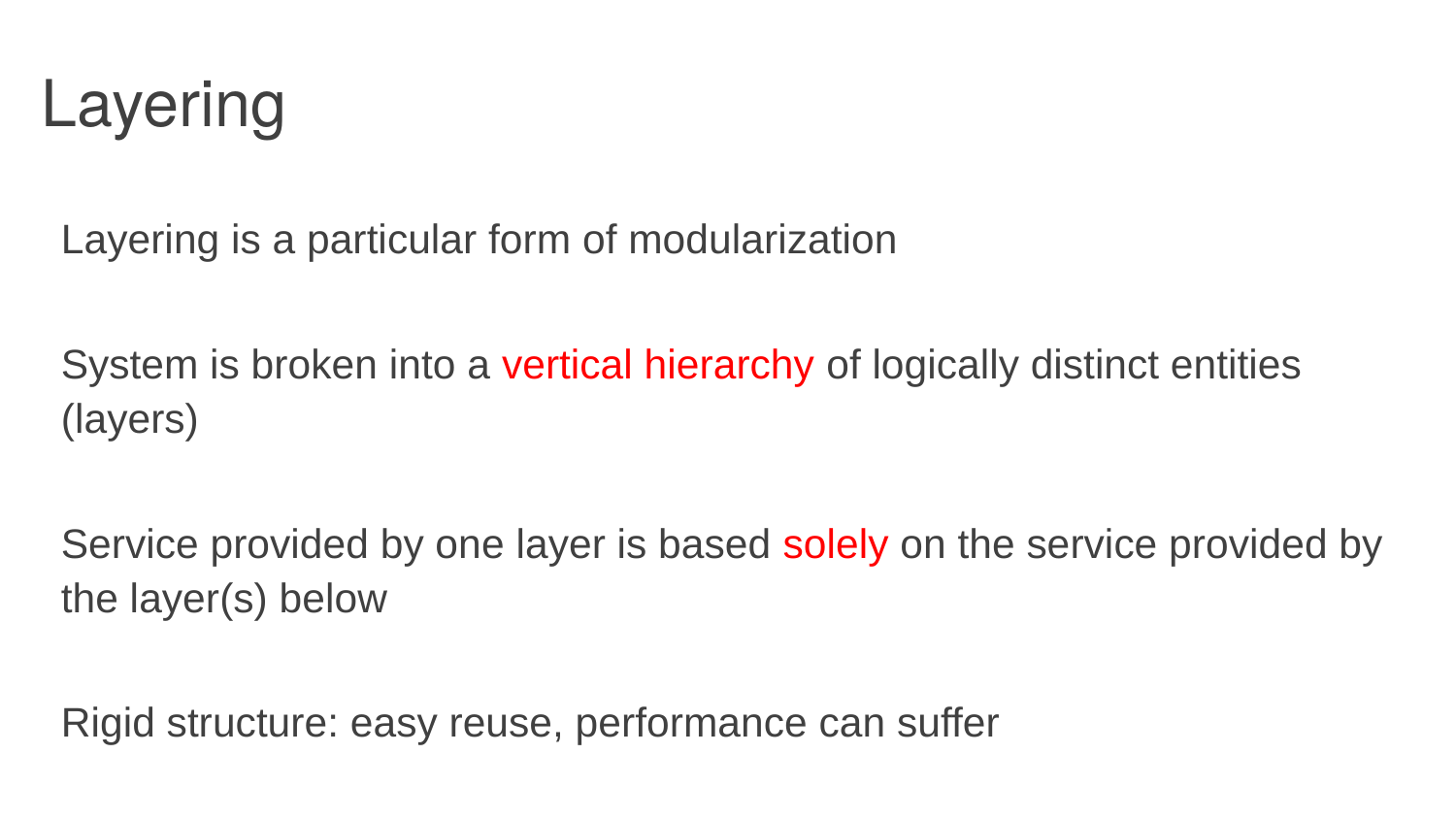

# Layering
Layering is a particular form of modularization

System is broken into a vertical hierarchy of logically distinct entities (layers)

Service provided by one layer is based solely on the service provided by the layer(s) below

Rigid structure: easy reuse, performance can suffer